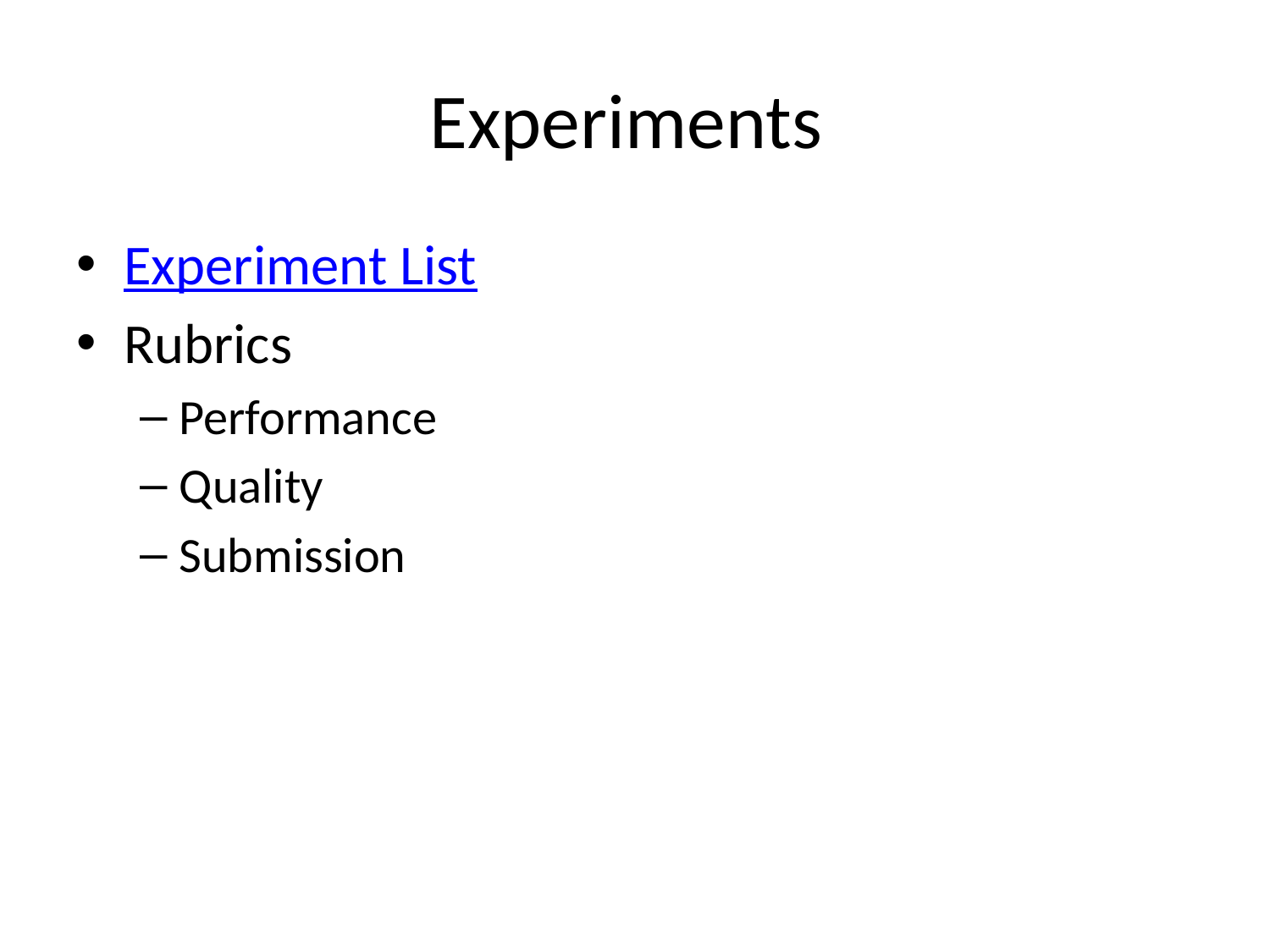

# Experiments
Experiment List
Rubrics
Performance
Quality
Submission